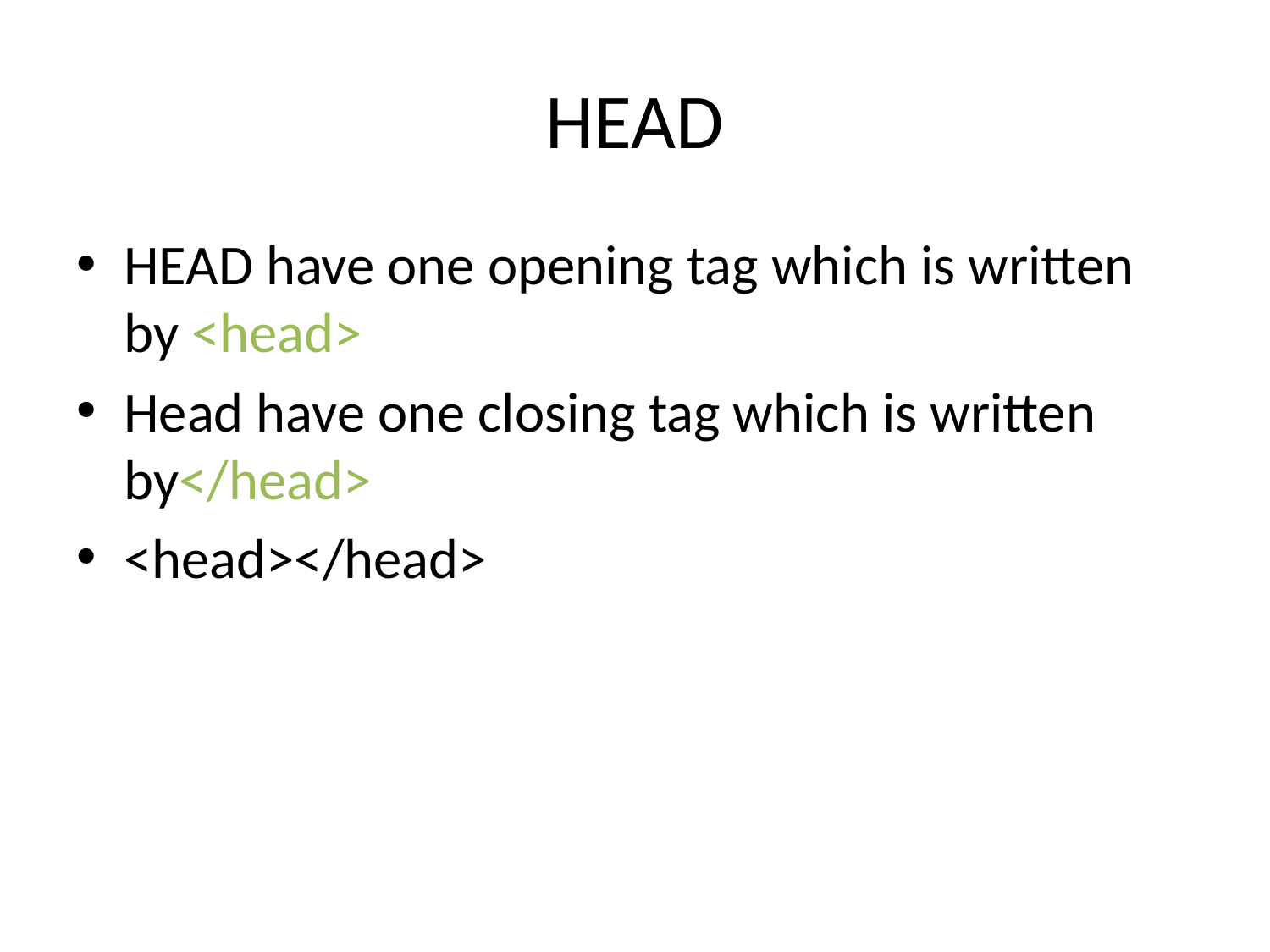

# HEAD
HEAD have one opening tag which is written by <head>
Head have one closing tag which is written by</head>
<head></head>